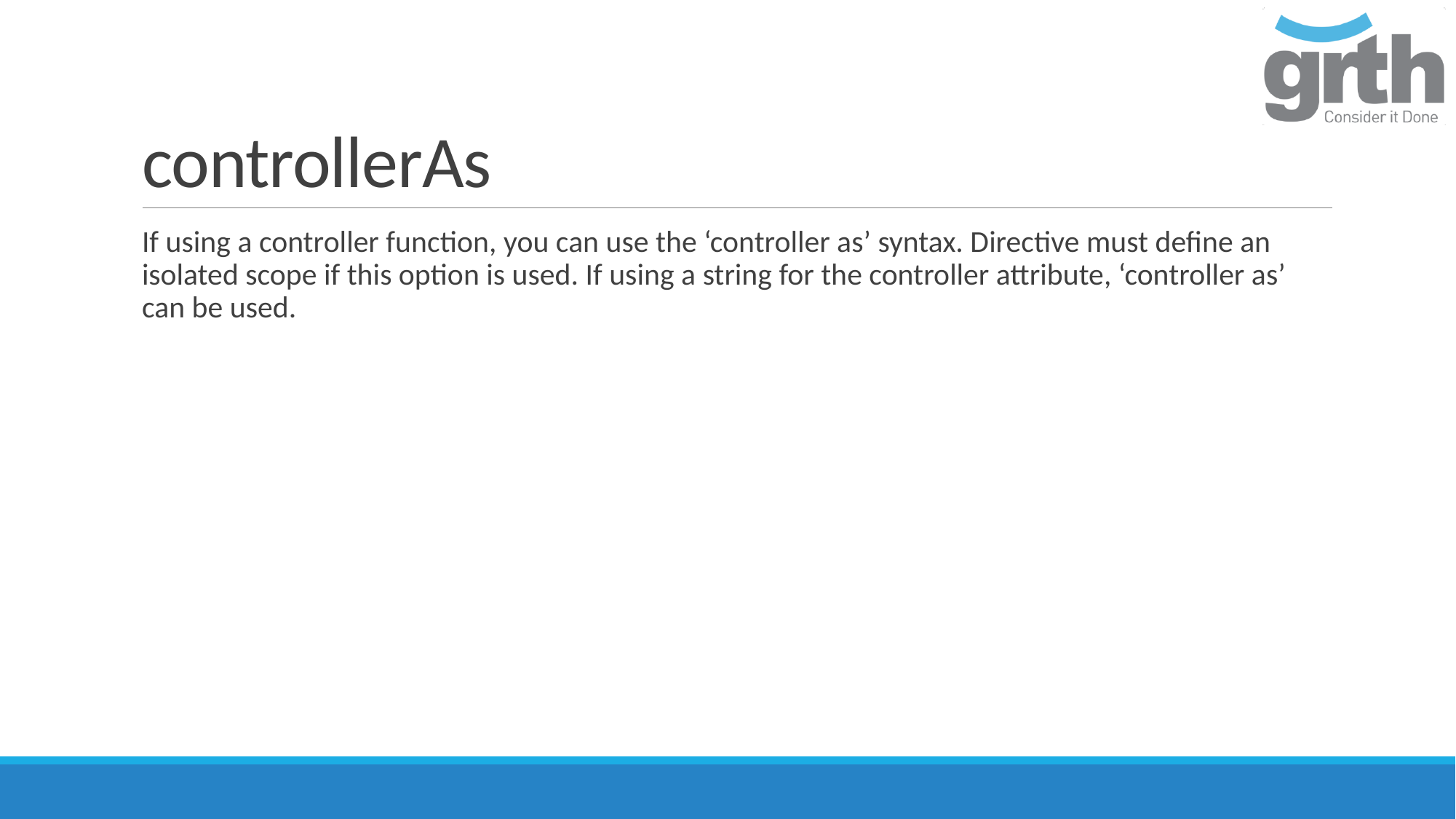

# controllerAs
If using a controller function, you can use the ‘controller as’ syntax. Directive must define an isolated scope if this option is used. If using a string for the controller attribute, ‘controller as’ can be used.